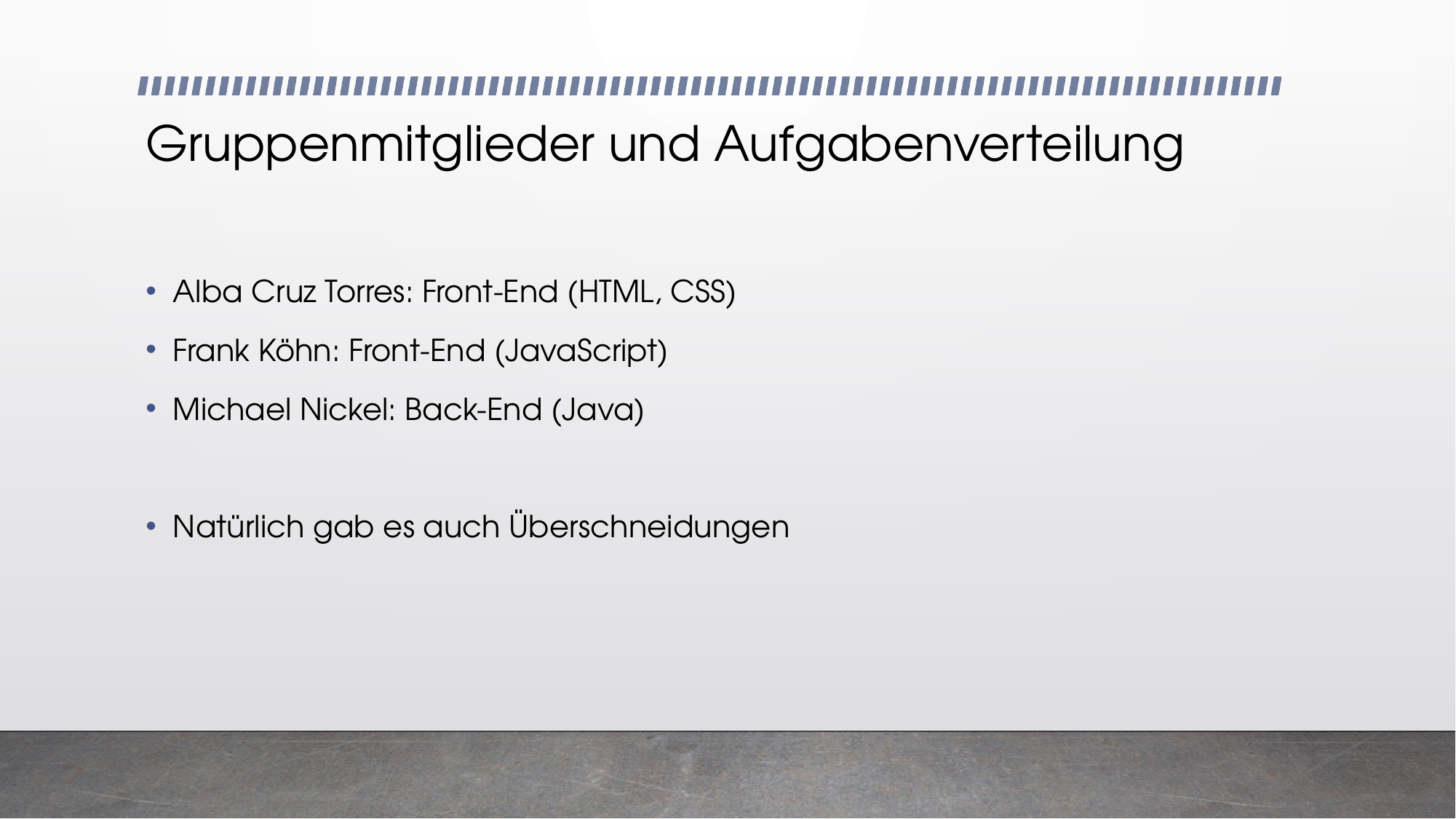

# Gruppenmitglieder und Aufgabenverteilung
Alba Cruz Torres: Front-End (HTML, CSS)
Frank Köhn: Front-End (JavaScript)
Michael Nickel: Back-End (Java)

Natürlich gab es auch Überschneidungen